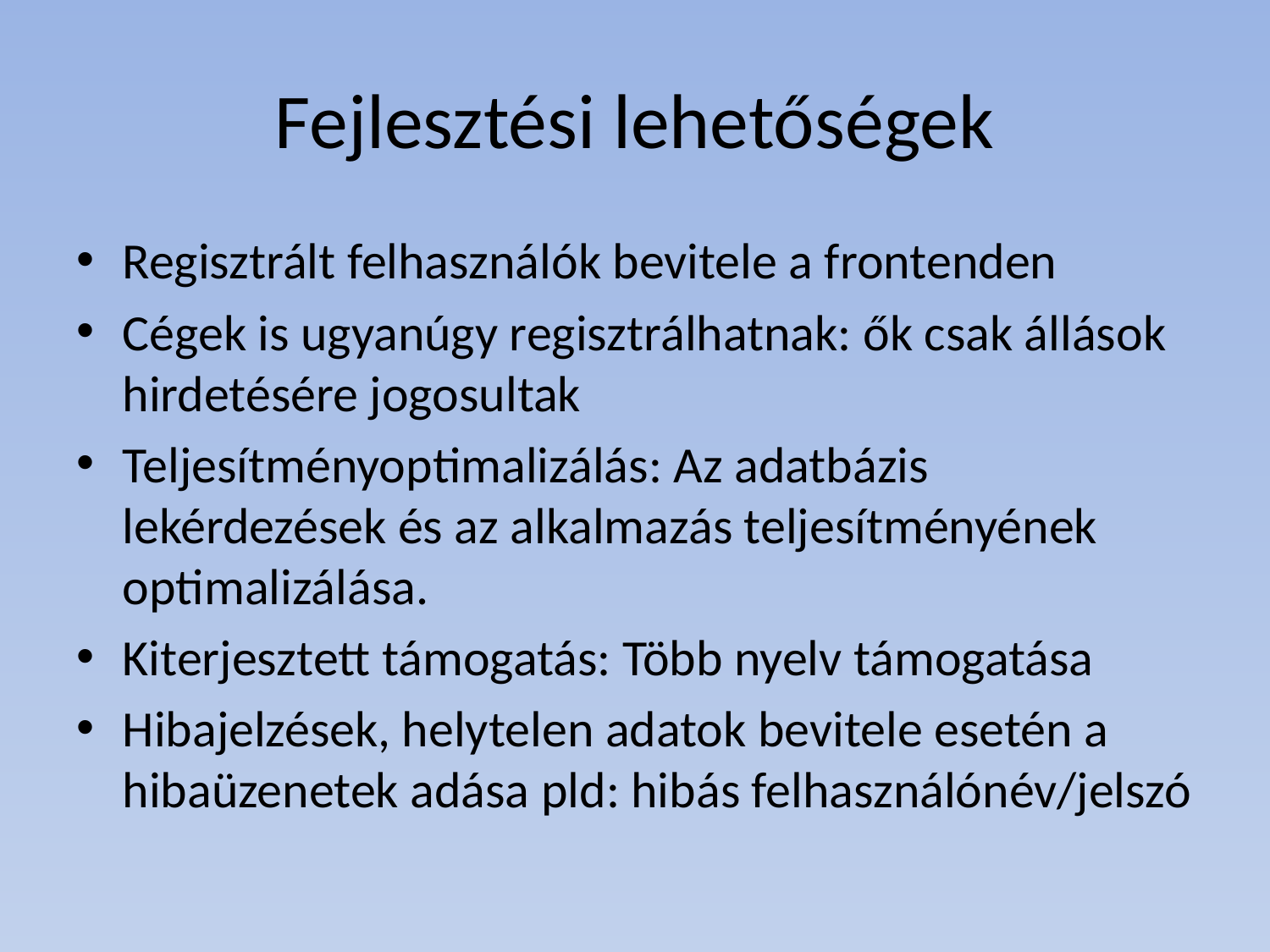

# Fejlesztési lehetőségek
Regisztrált felhasználók bevitele a frontenden
Cégek is ugyanúgy regisztrálhatnak: ők csak állások hirdetésére jogosultak
Teljesítményoptimalizálás: Az adatbázis lekérdezések és az alkalmazás teljesítményének optimalizálása.
Kiterjesztett támogatás: Több nyelv támogatása
Hibajelzések, helytelen adatok bevitele esetén a hibaüzenetek adása pld: hibás felhasználónév/jelszó